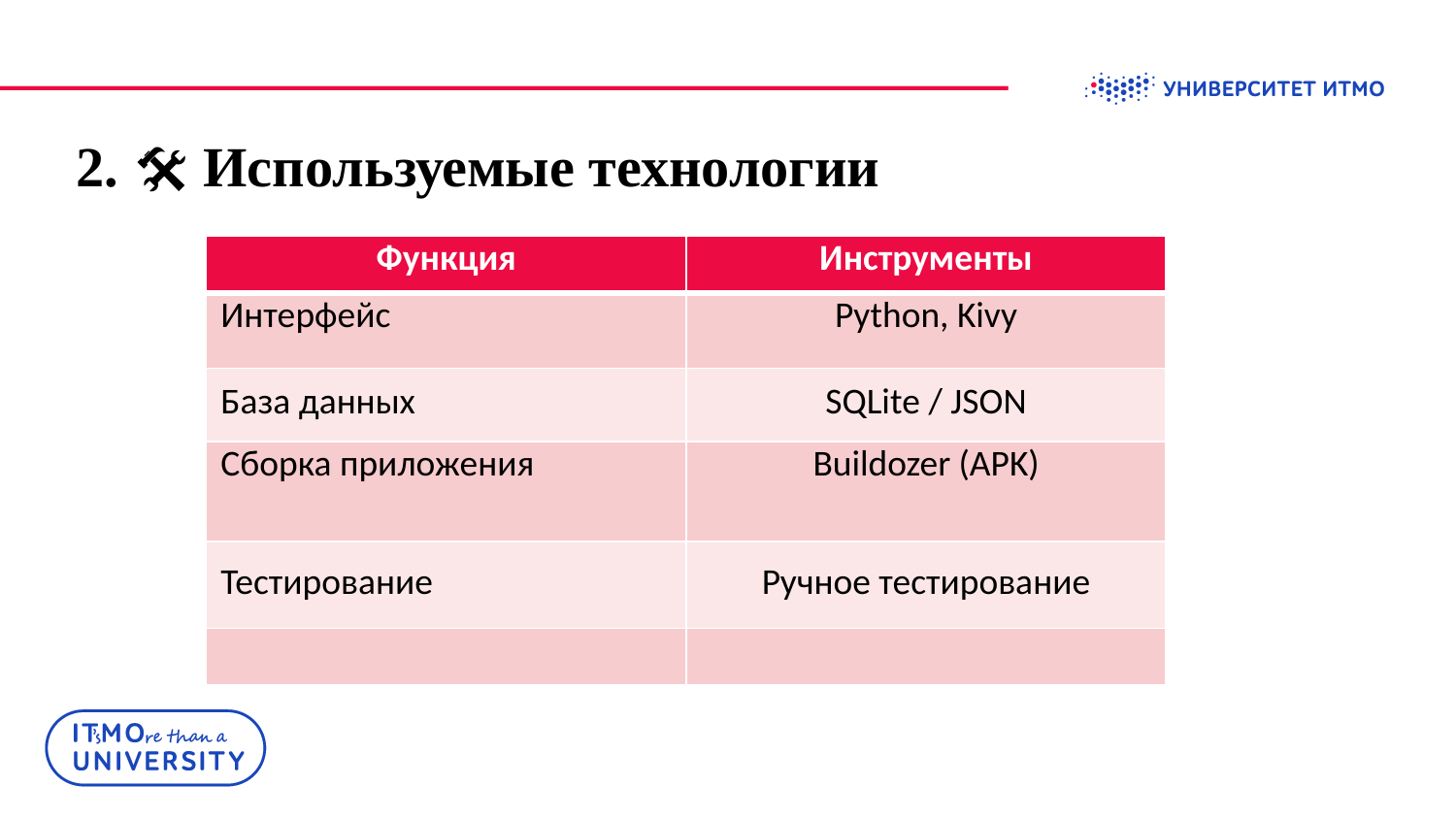

# 2. 🛠️ Используемые технологии
| Функция | Инструменты |
| --- | --- |
| Интерфейс | Python, Kivy |
| База данных | SQLite / JSON |
| Сборка приложения | Buildozer (APK) |
| Тестирование | Ручное тестирование |
|  |  |